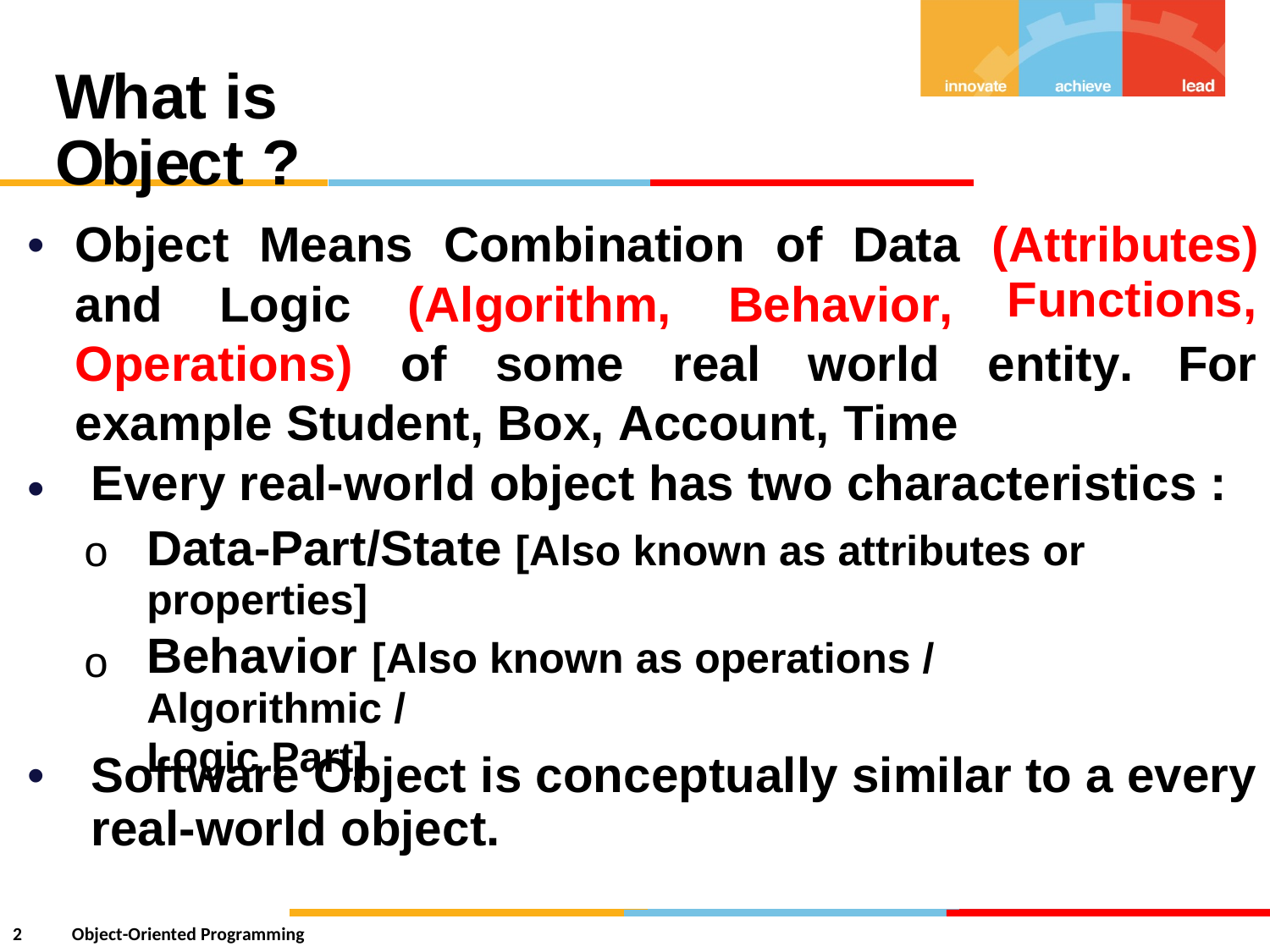

What is Object ?

•
Object
Means
Combination
of
Data
(Attributes)
Functions,
and
Logic
(Algorithm,
Behavior,
Operations)
of
some
real
world
entity.
For
example Student, Box, Account, Time
Every real-world object has two characteristics :
•
Data-Part/State [Also known as attributes or properties]
Behavior [Also known as operations / Algorithmic /
Logic Part]
o
o
•
Software Object is conceptually similar to a every
real-world object.

2
Object-Oriented Programming